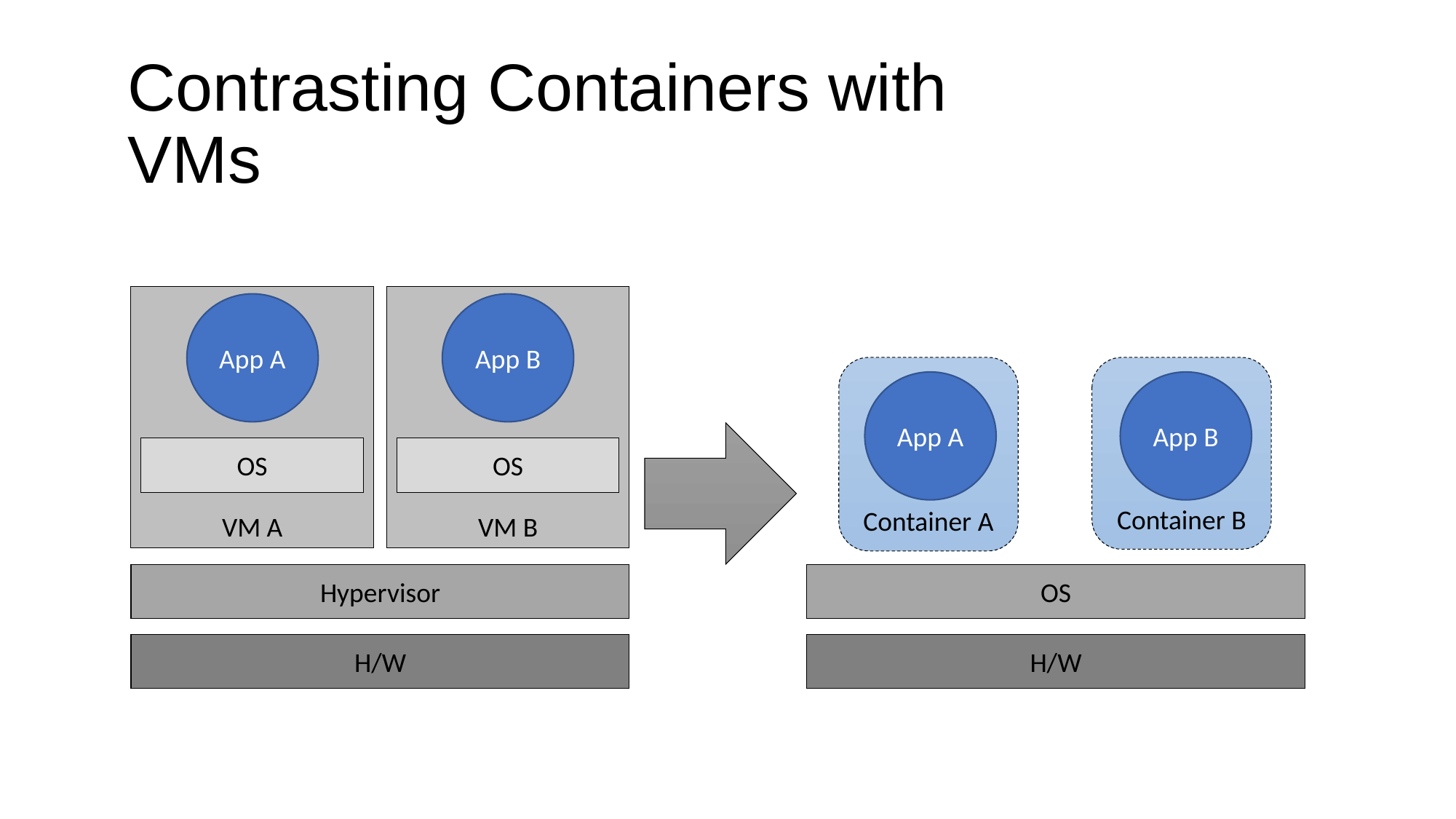

# Contrasting Containers with VMs
VM A
VM B
App A
App B
Container A
Container B
App A
App B

OS
OS
Hypervisor
OS
H/W
H/W